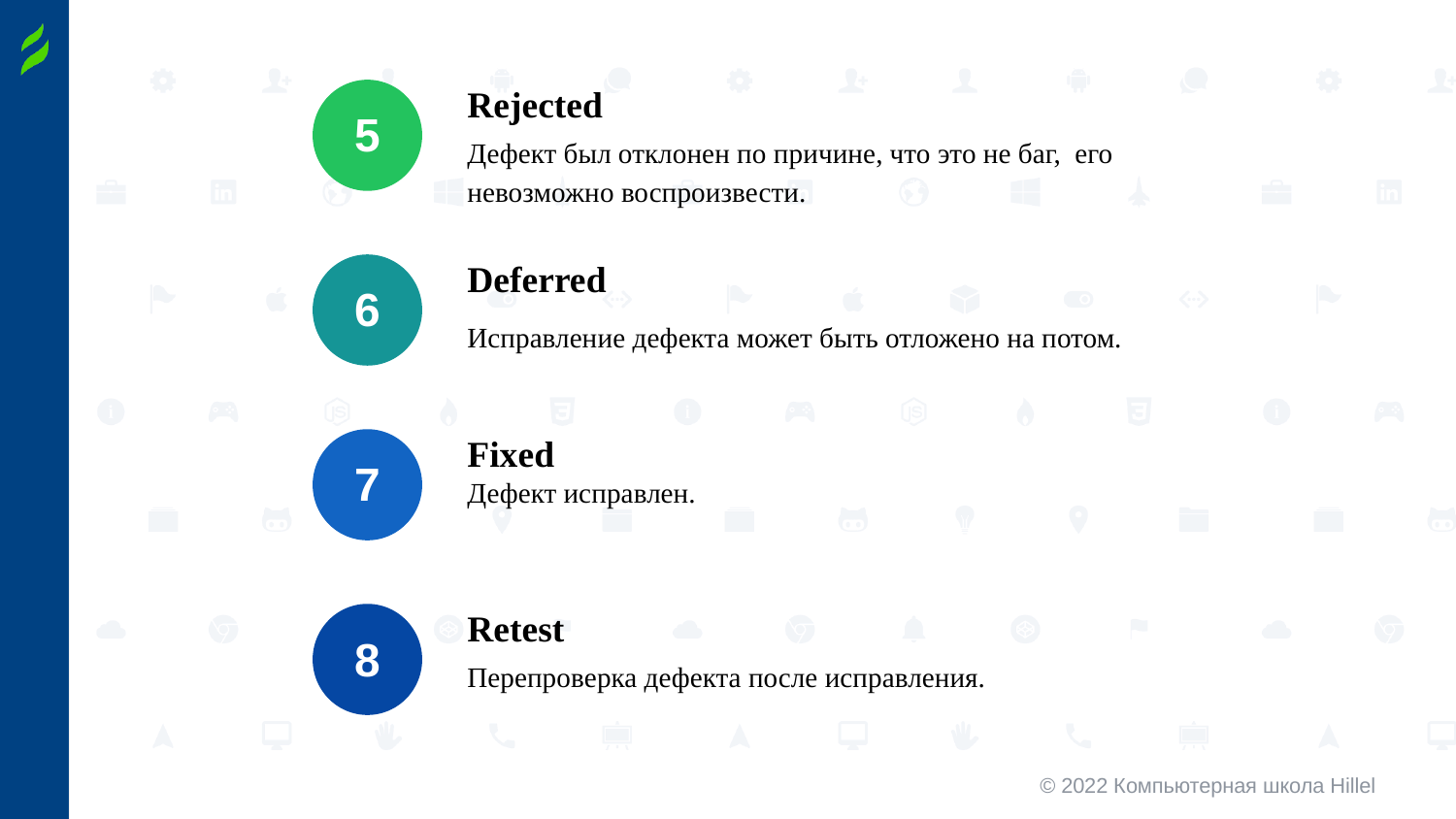

Rejected
5
Дефект был отклонен по причине, что это не баг,  его невозможно воспроизвести.

Deferred
6
Исправление дефекта может быть отложено на потом.

Fixed
7
Дефект исправлен.

Retest
8
Перепроверка дефекта после исправления.